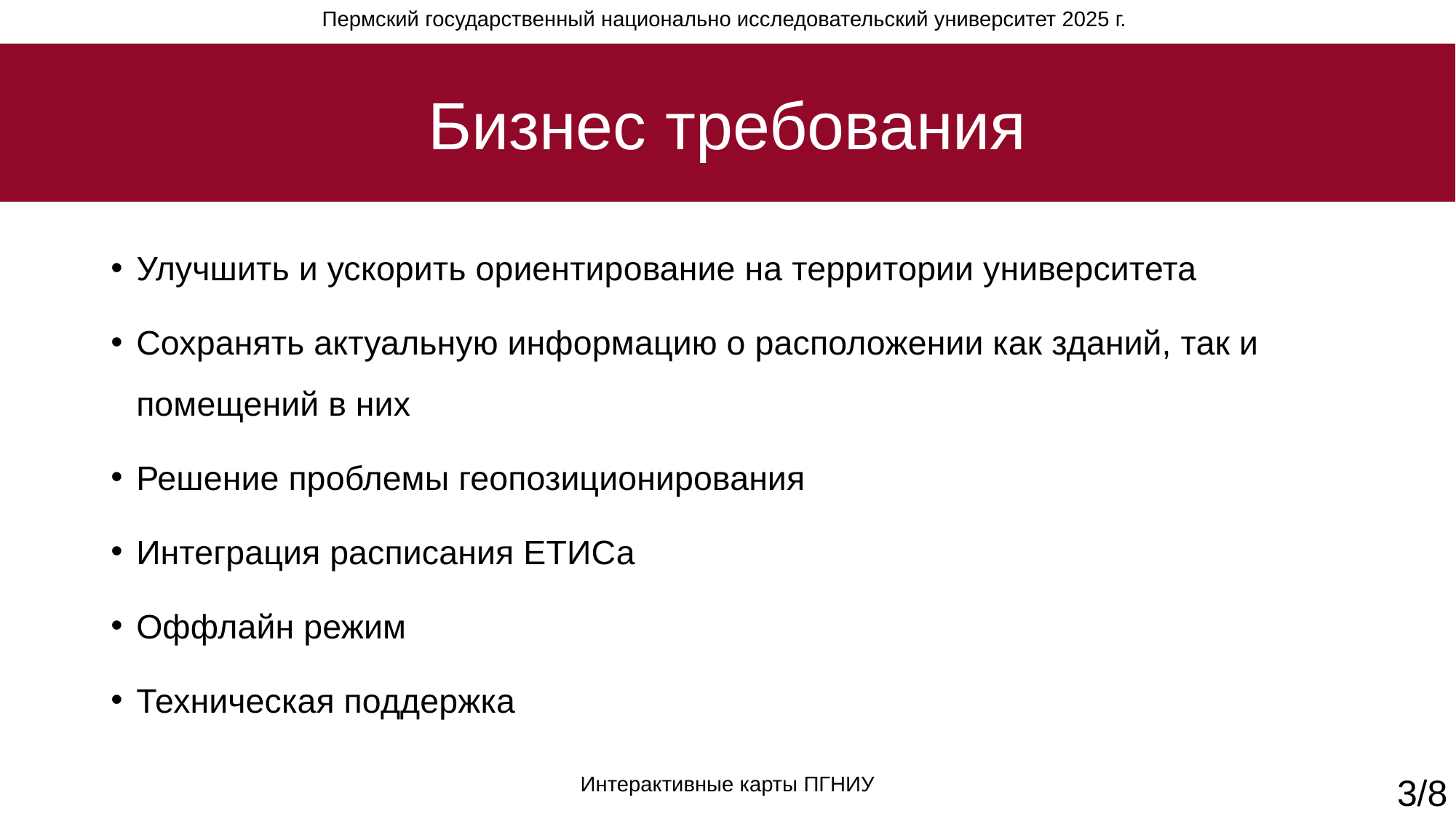

# Бизнес требования
Улучшить и ускорить ориентирование на территории университета​
Сохранять актуальную информацию о расположении как зданий, так и помещений в них​
Решение проблемы геопозиционирования​
Интеграция расписания ЕТИСа​
Оффлайн режим​
Техническая поддержка

Интерактивные карты ПГНИУ
3/8